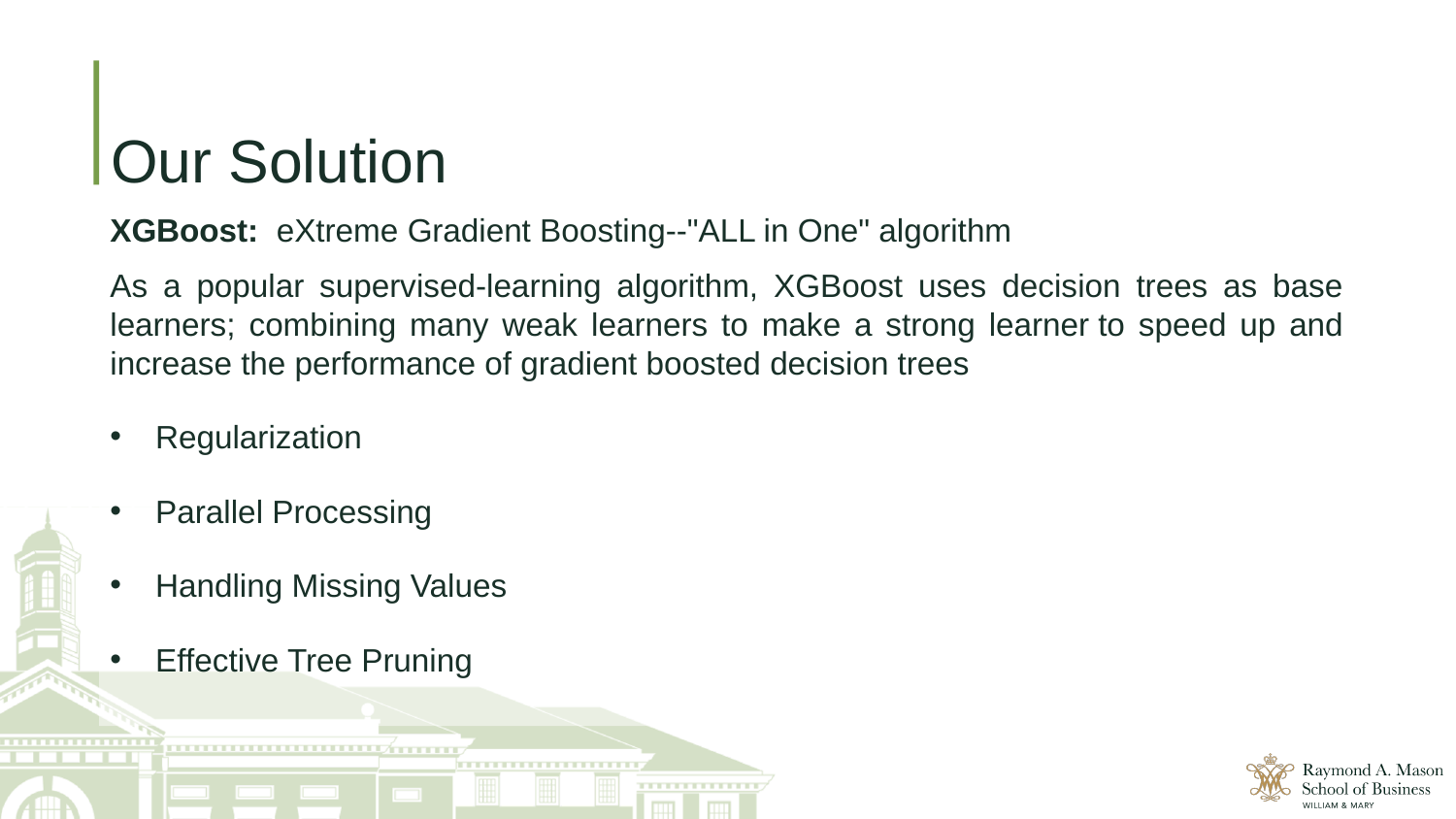

# Our Solution
XGBoost:  eXtreme Gradient Boosting--"ALL in One" algorithm
As a popular supervised-learning algorithm, XGBoost uses decision trees as base learners; combining many weak learners to make a strong learner to speed up and increase the performance of gradient boosted decision trees
Regularization
Parallel Processing
Handling Missing Values
Effective Tree Pruning